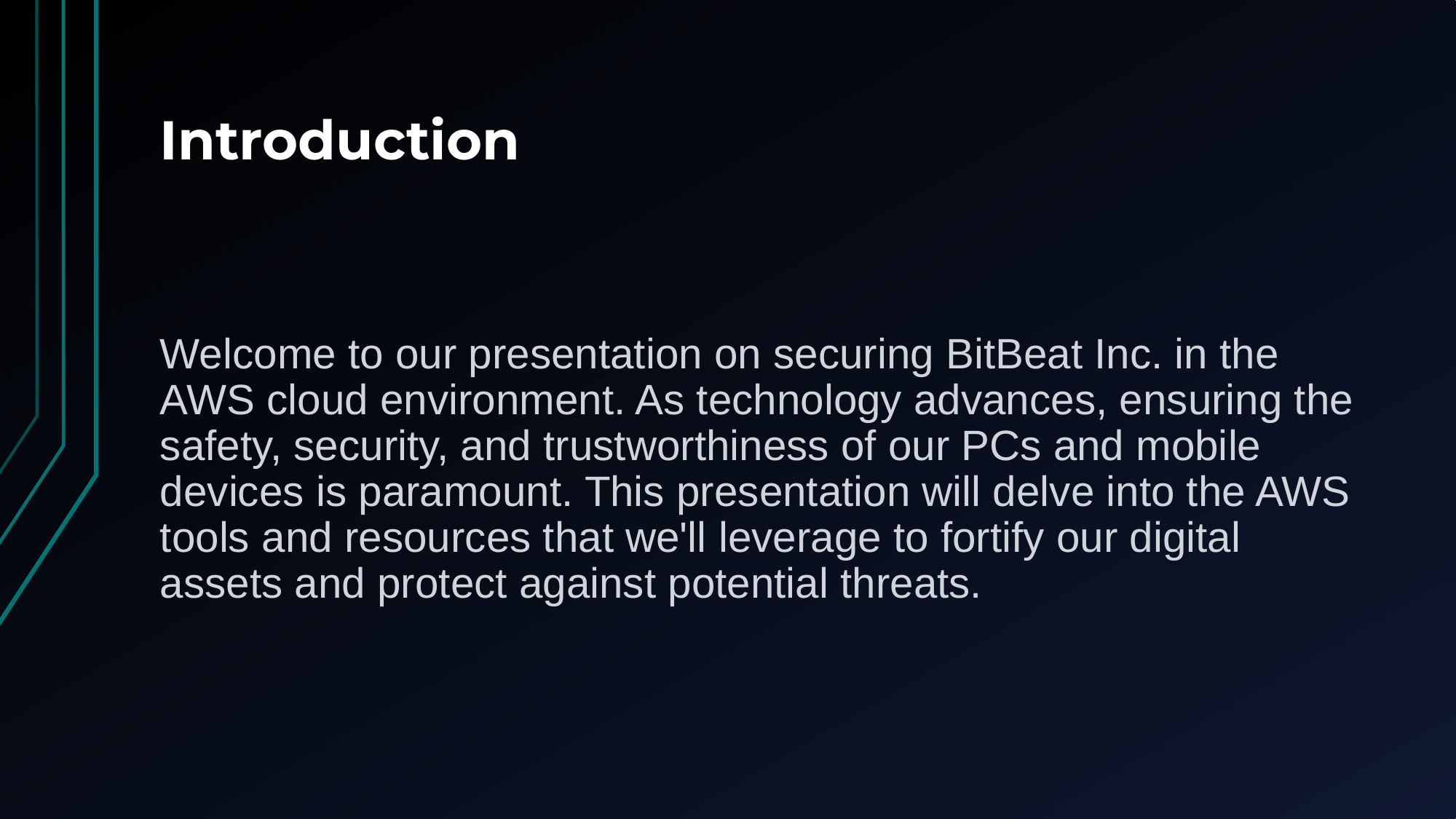

# Introduction
Welcome to our presentation on securing BitBeat Inc. in the AWS cloud environment. As technology advances, ensuring the safety, security, and trustworthiness of our PCs and mobile devices is paramount. This presentation will delve into the AWS tools and resources that we'll leverage to fortify our digital assets and protect against potential threats.